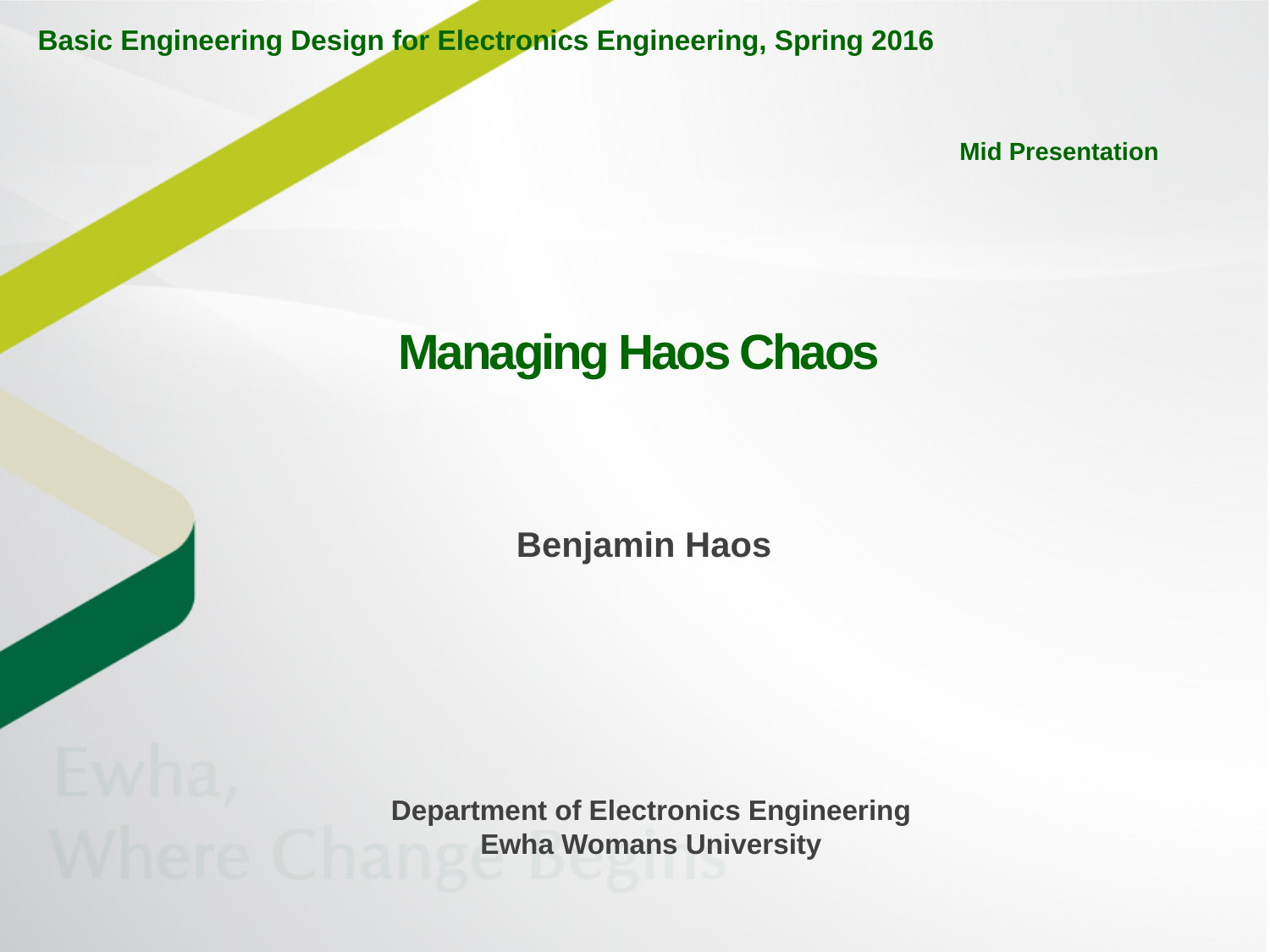

Basic Engineering Design for Electronics Engineering, Spring 2016
Mid Presentation
# Managing Haos Chaos
Benjamin Haos

Department of Electronics Engineering
Ewha Womans University